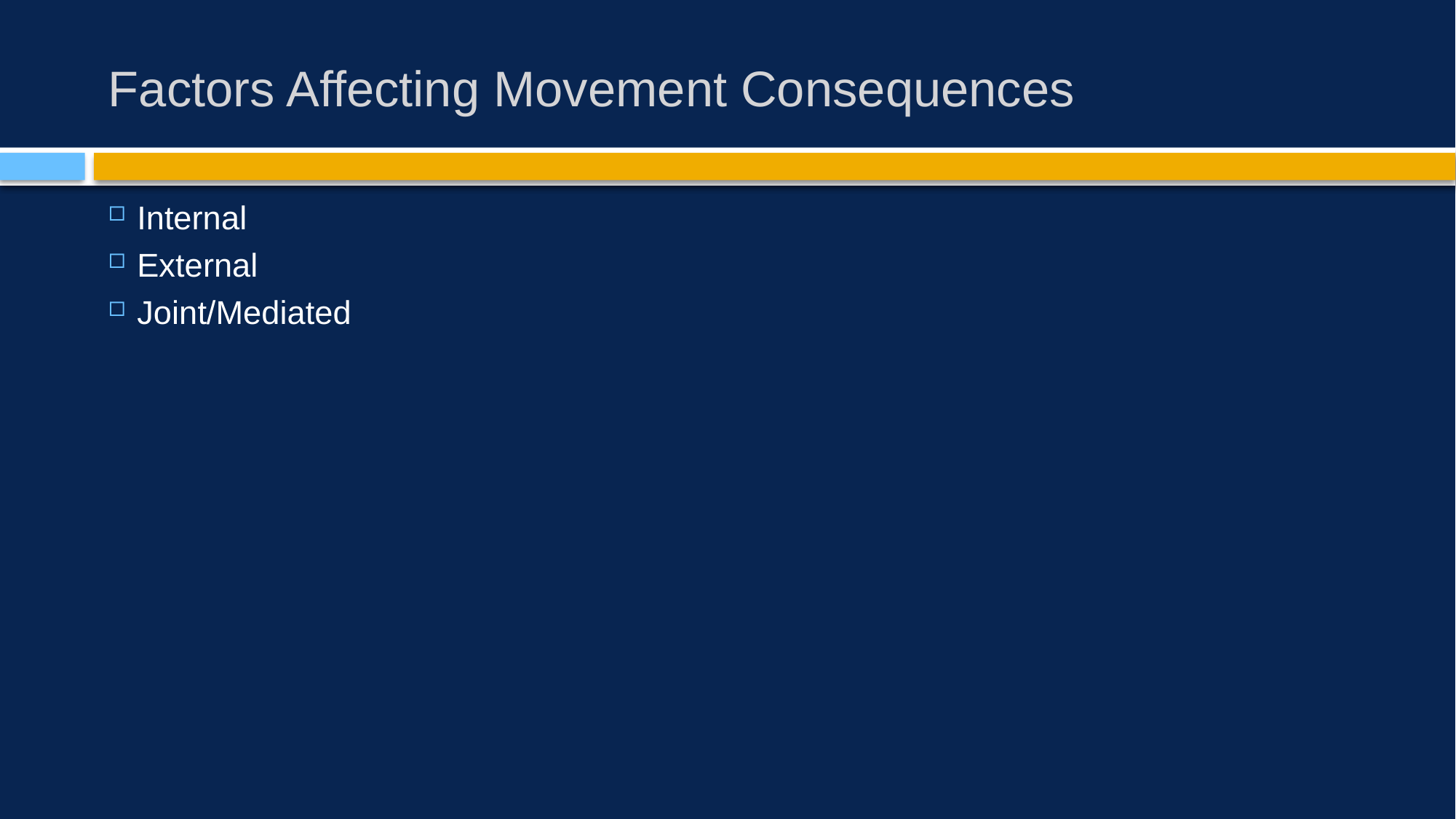

# Factors Affecting Movement Consequences
Internal
External
Joint/Mediated